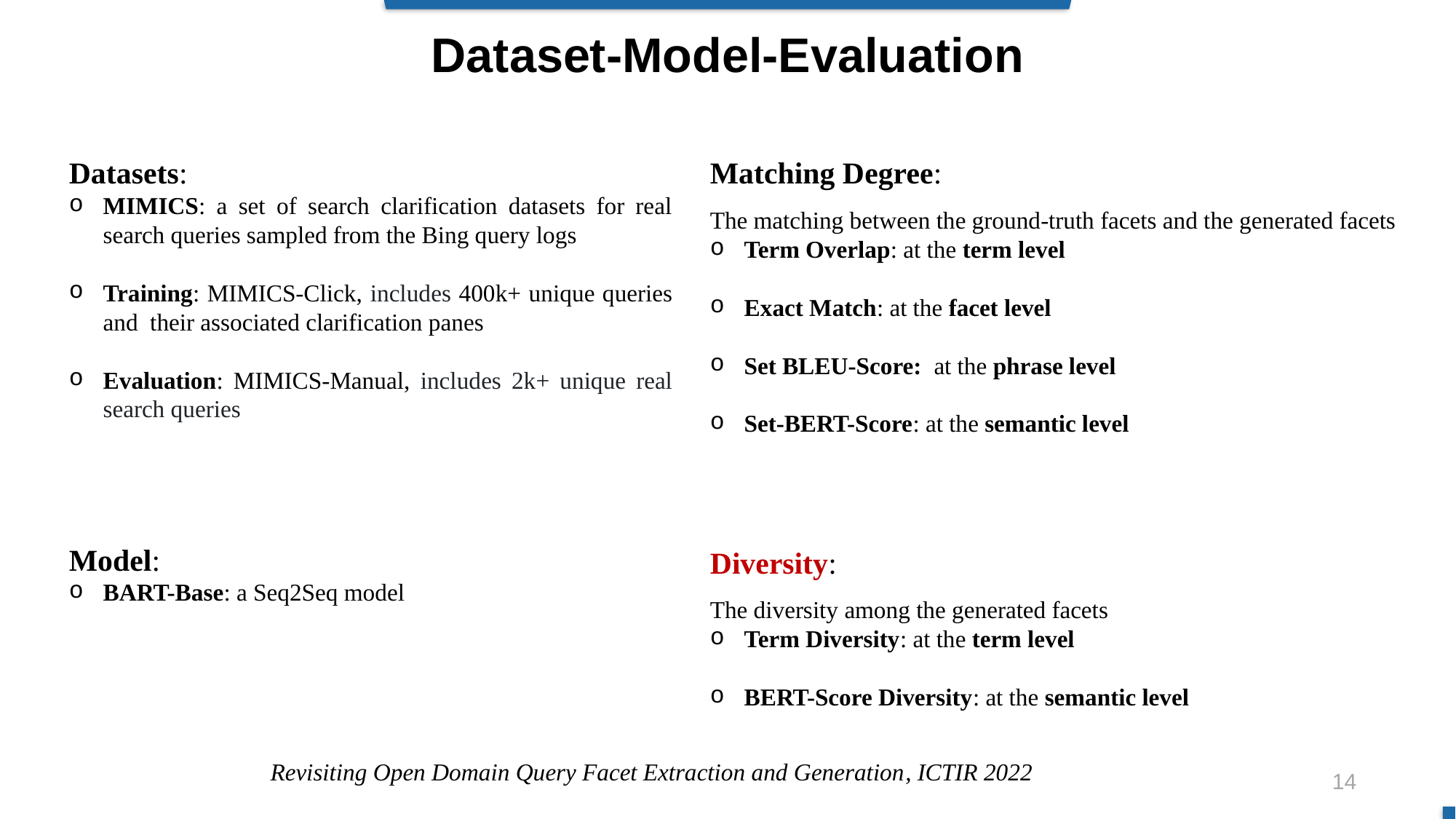

# Dataset-Model-Evaluation

Datasets:
MIMICS: a set of search clarification datasets for real search queries sampled from the Bing query logs

Training: MIMICS-Click, includes 400k+ unique queries and  their associated clarification panes

Evaluation: MIMICS-Manual, includes 2k+ unique real search queries
Matching Degree:
The matching between the ground-truth facets and the generated facets
Term Overlap: at the term level

Exact Match: at the facet level

Set BLEU-Score:  at the phrase level

Set-BERT-Score: at the semantic level

Model:
BART-Base: a Seq2Seq model

Diversity:
The diversity among the generated facets
Term Diversity: at the term level

BERT-Score Diversity: at the semantic level

Revisiting Open Domain Query Facet Extraction and Generation, ICTIR 2022
14